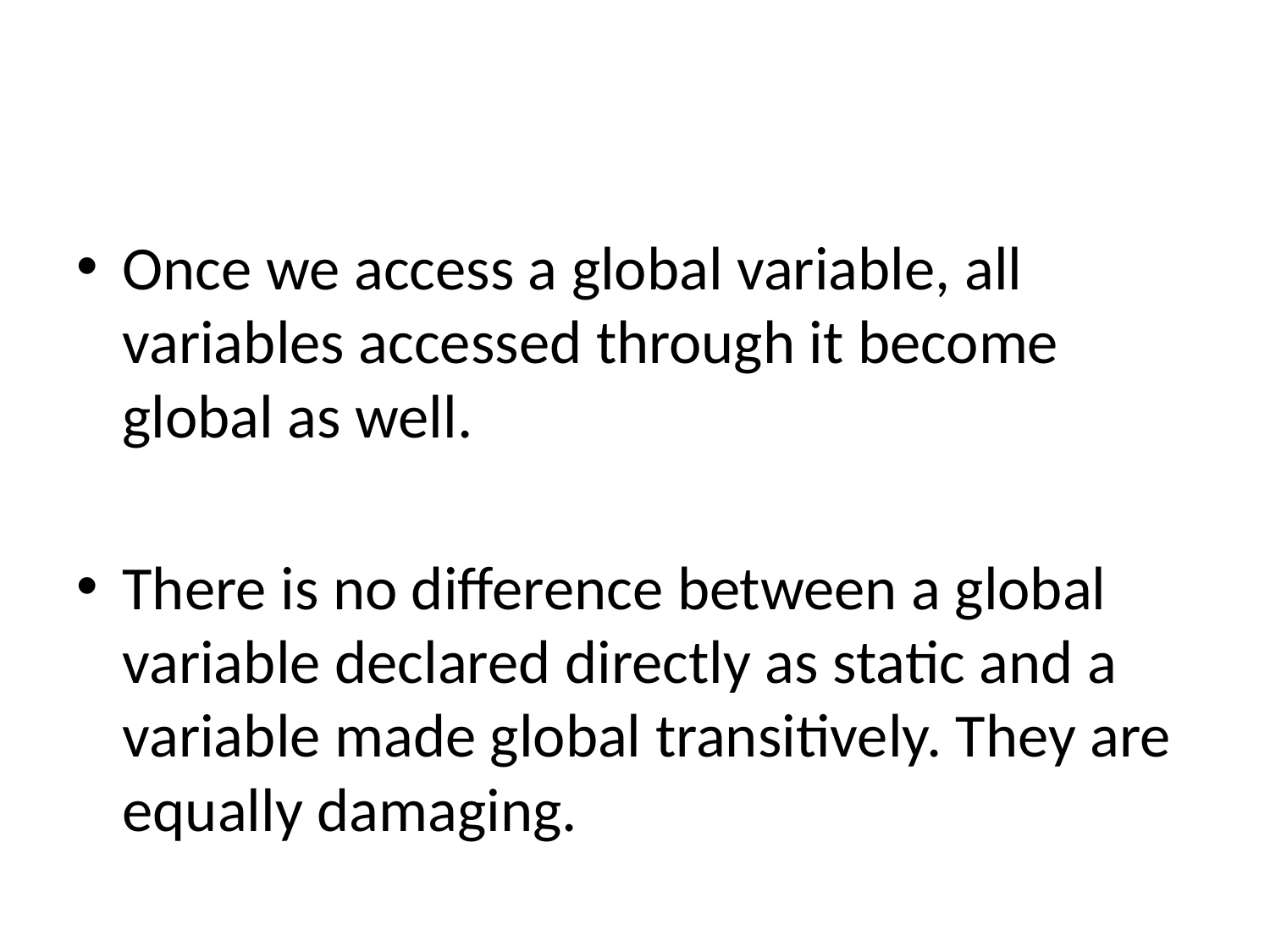

Once we access a global variable, all variables accessed through it become global as well.

There is no difference between a global variable declared directly as static and a variable made global transitively. They are equally damaging.